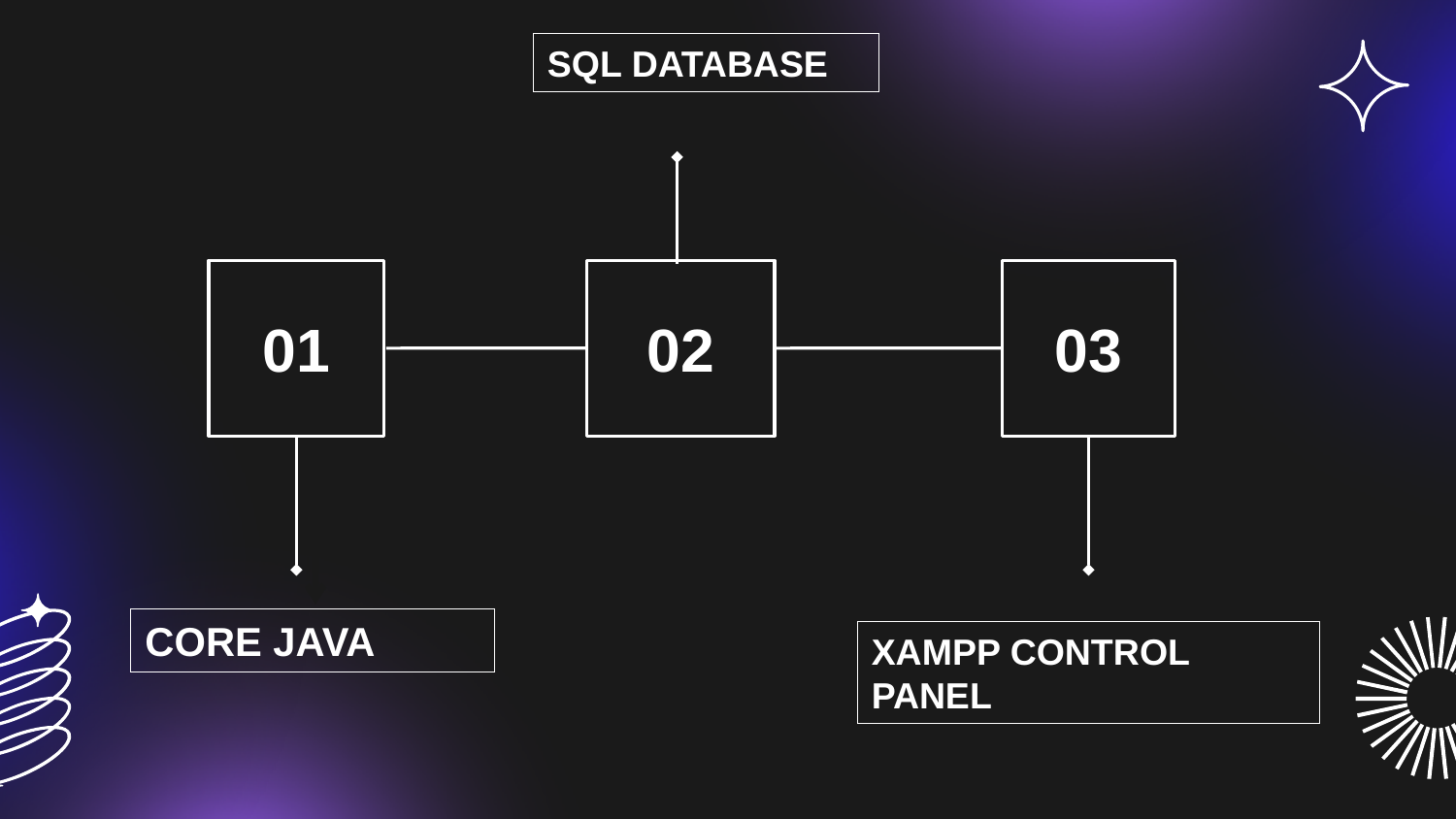

SQL DATABASE
01
02
03
CORE JAVA
XAMPP CONTROL PANEL